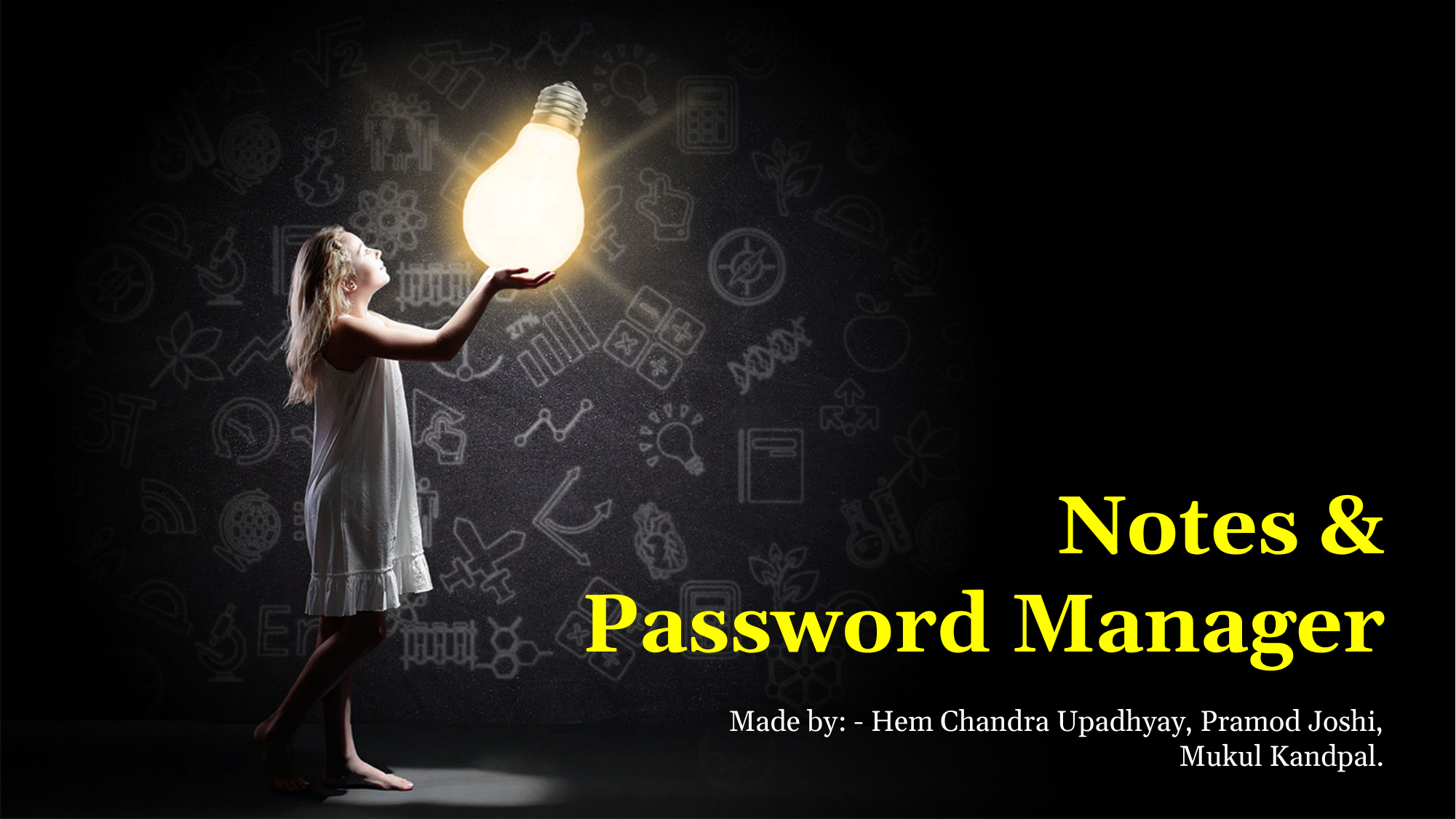

Notes &
 Password Manager
Made by: - Hem Chandra Upadhyay, Pramod Joshi, Mukul Kandpal.